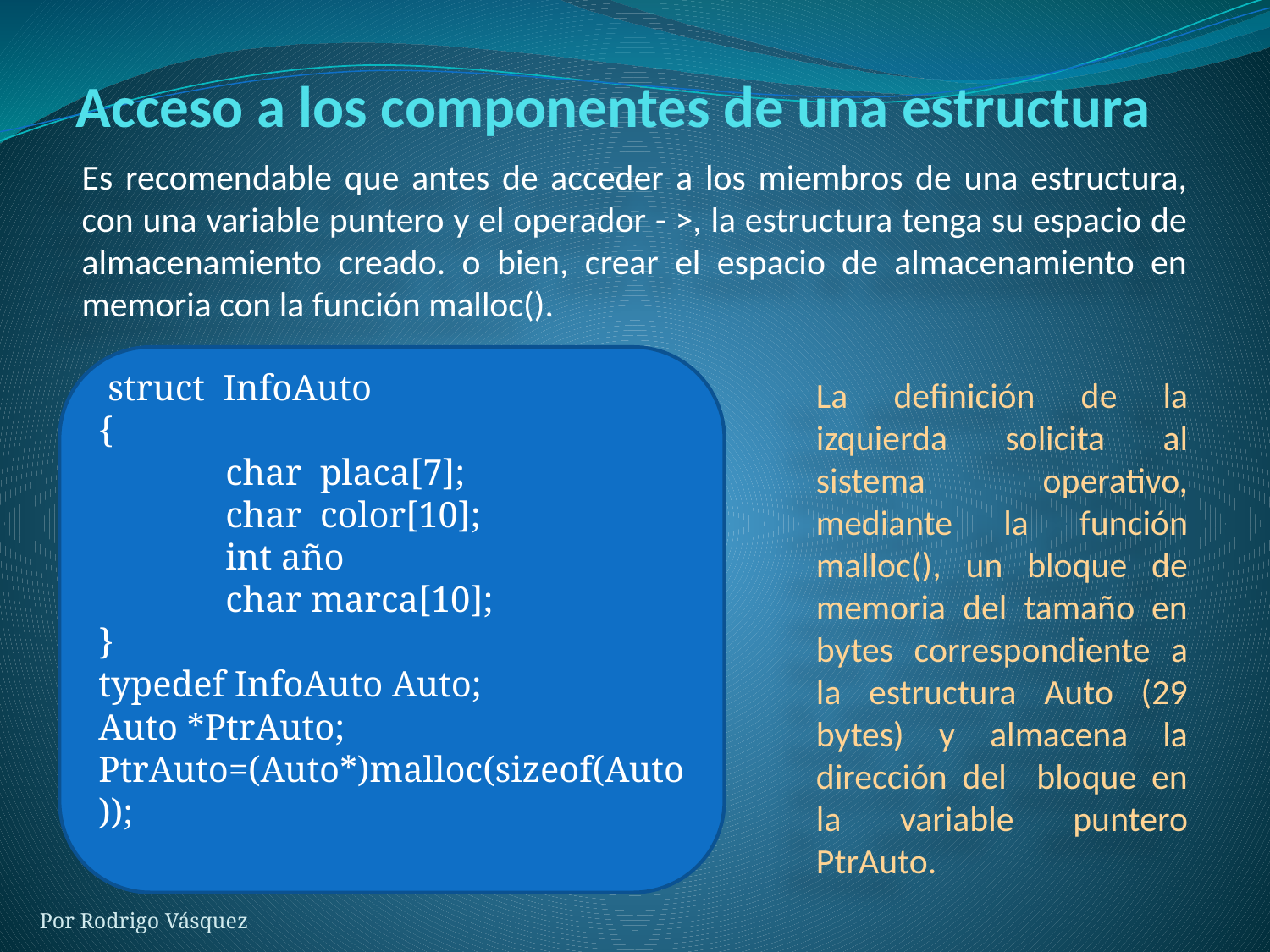

# Acceso a los componentes de una estructura
Es recomendable que antes de acceder a los miembros de una estructura, con una variable puntero y el operador - >, la estructura tenga su espacio de almacenamiento creado. o bien, crear el espacio de almacenamiento en memoria con la función malloc().
 struct  InfoAuto
{
	char  placa[7];
	char  color[10];
	int año
	char marca[10];
}
typedef InfoAuto Auto;
Auto *PtrAuto;
PtrAuto=(Auto*)malloc(sizeof(Auto));

La definición de la izquierda solicita al sistema operativo, mediante la función malloc(), un bloque de memoria del tamaño en bytes correspondiente a la estructura Auto (29 bytes) y almacena la dirección del  bloque en la variable puntero PtrAuto.
Por Rodrigo Vásquez